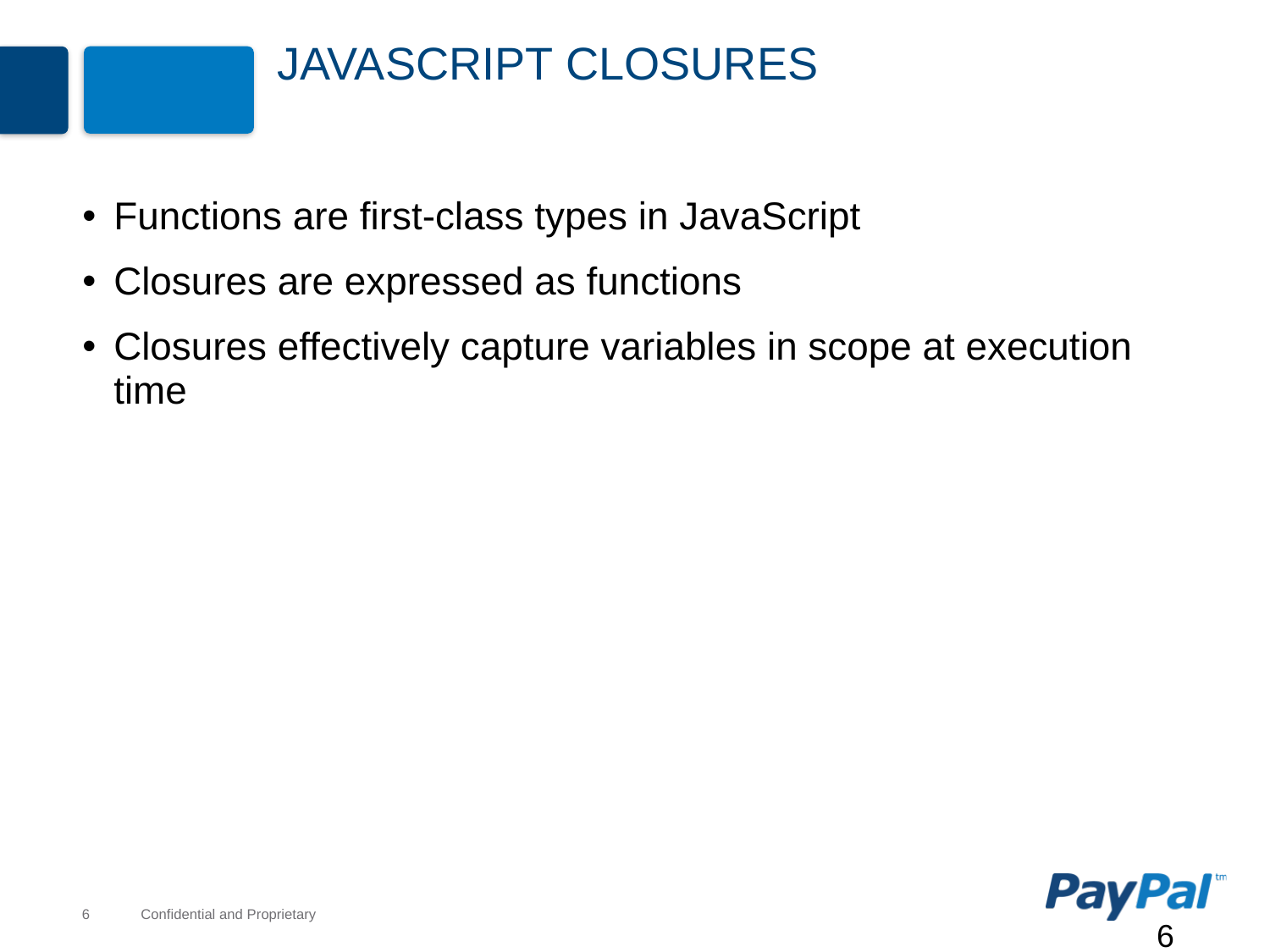

# JavaScript Closures
Functions are first-class types in JavaScript
Closures are expressed as functions
Closures effectively capture variables in scope at execution time
6